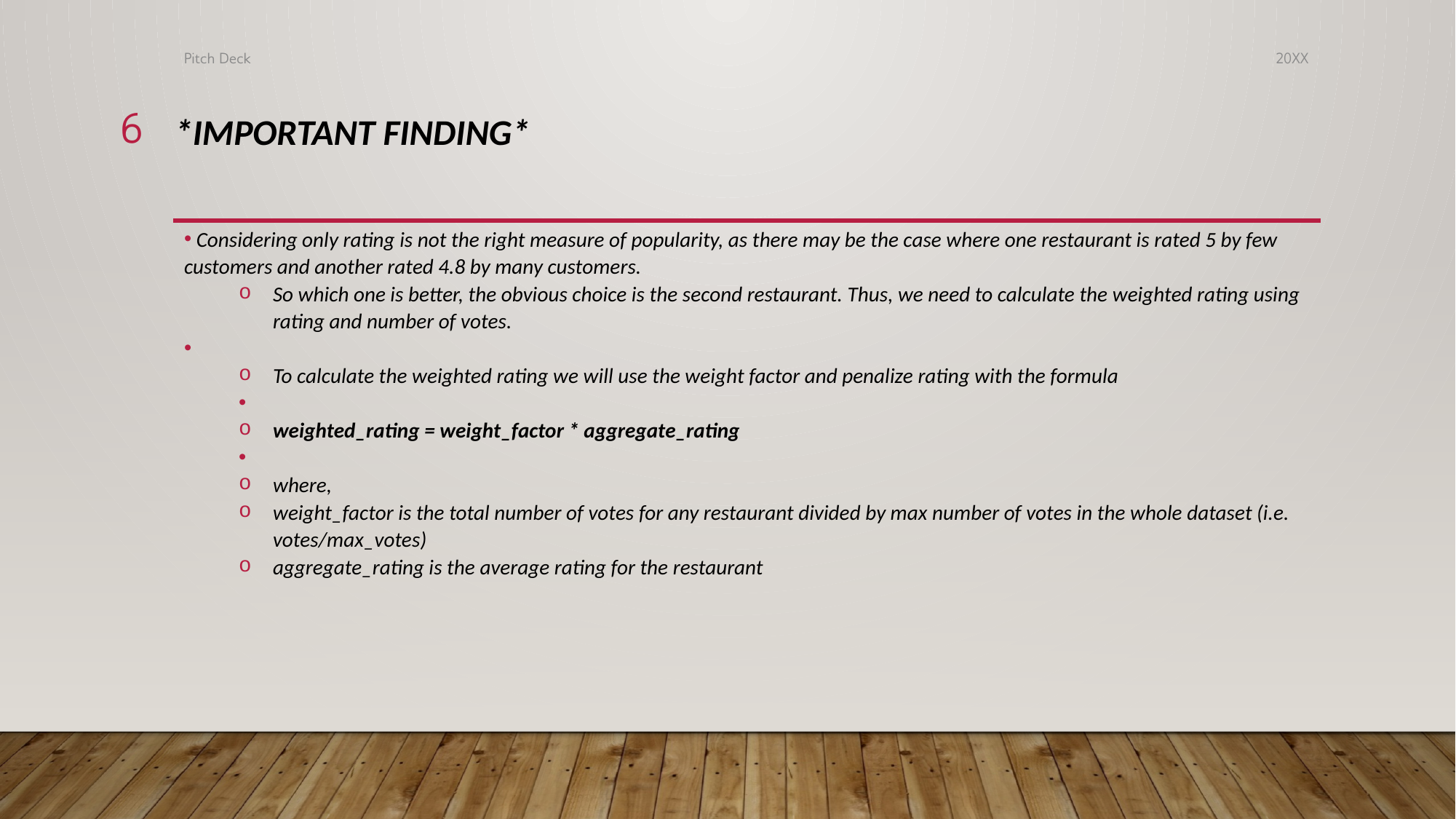

Pitch Deck
20XX
# *Important Finding*
6
 Considering only rating is not the right measure of popularity, as there may be the case where one restaurant is rated 5 by few customers and another rated 4.8 by many customers.
So which one is better, the obvious choice is the second restaurant. Thus, we need to calculate the weighted rating using rating and number of votes.

To calculate the weighted rating we will use the weight factor and penalize rating with the formula

weighted_rating = weight_factor * aggregate_rating

where,
weight_factor is the total number of votes for any restaurant divided by max number of votes in the whole dataset (i.e. votes/max_votes)
aggregate_rating is the average rating for the restaurant